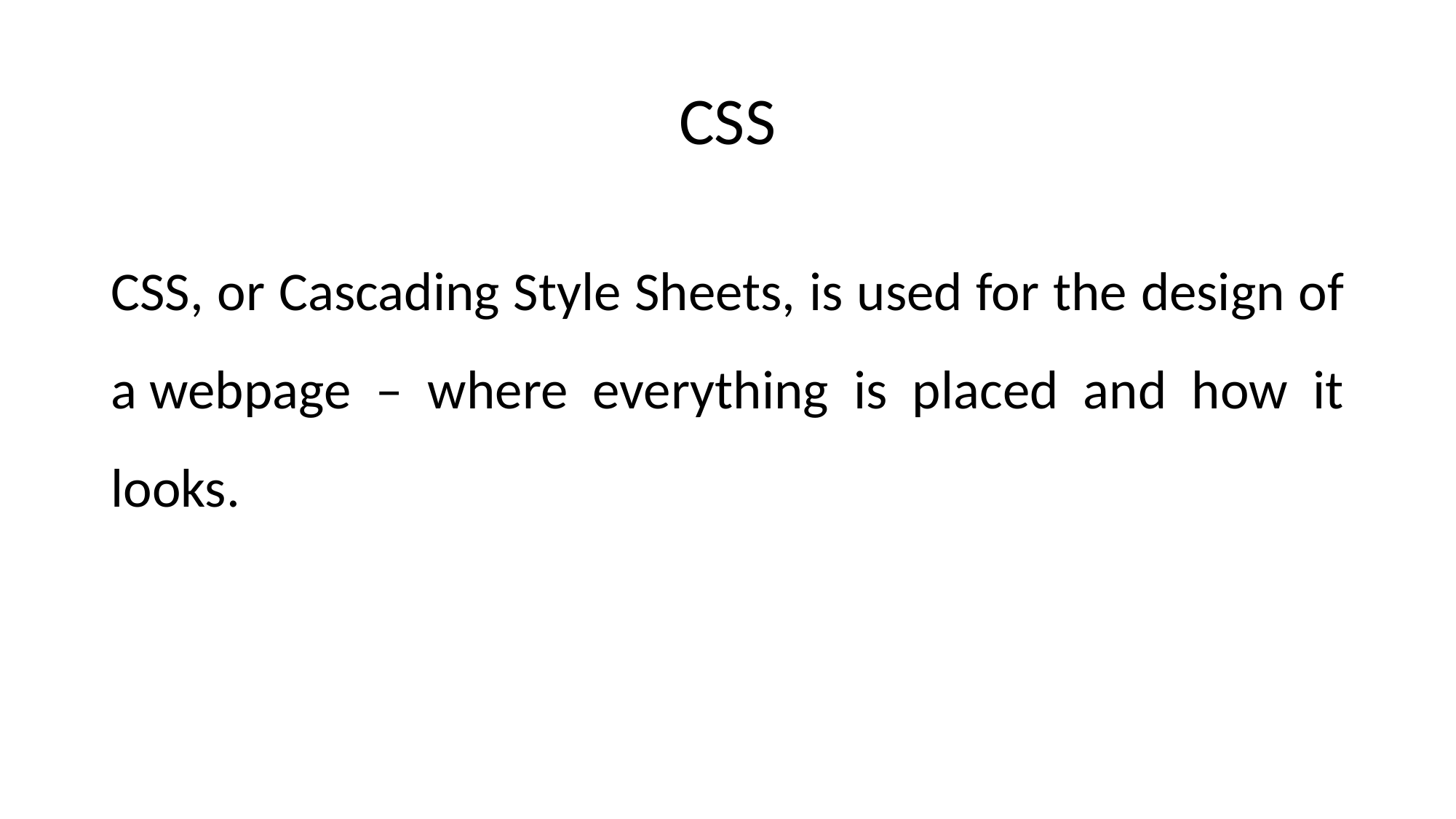

# CSS
CSS, or Cascading Style Sheets, is used for the design of a webpage – where everything is placed and how it looks.